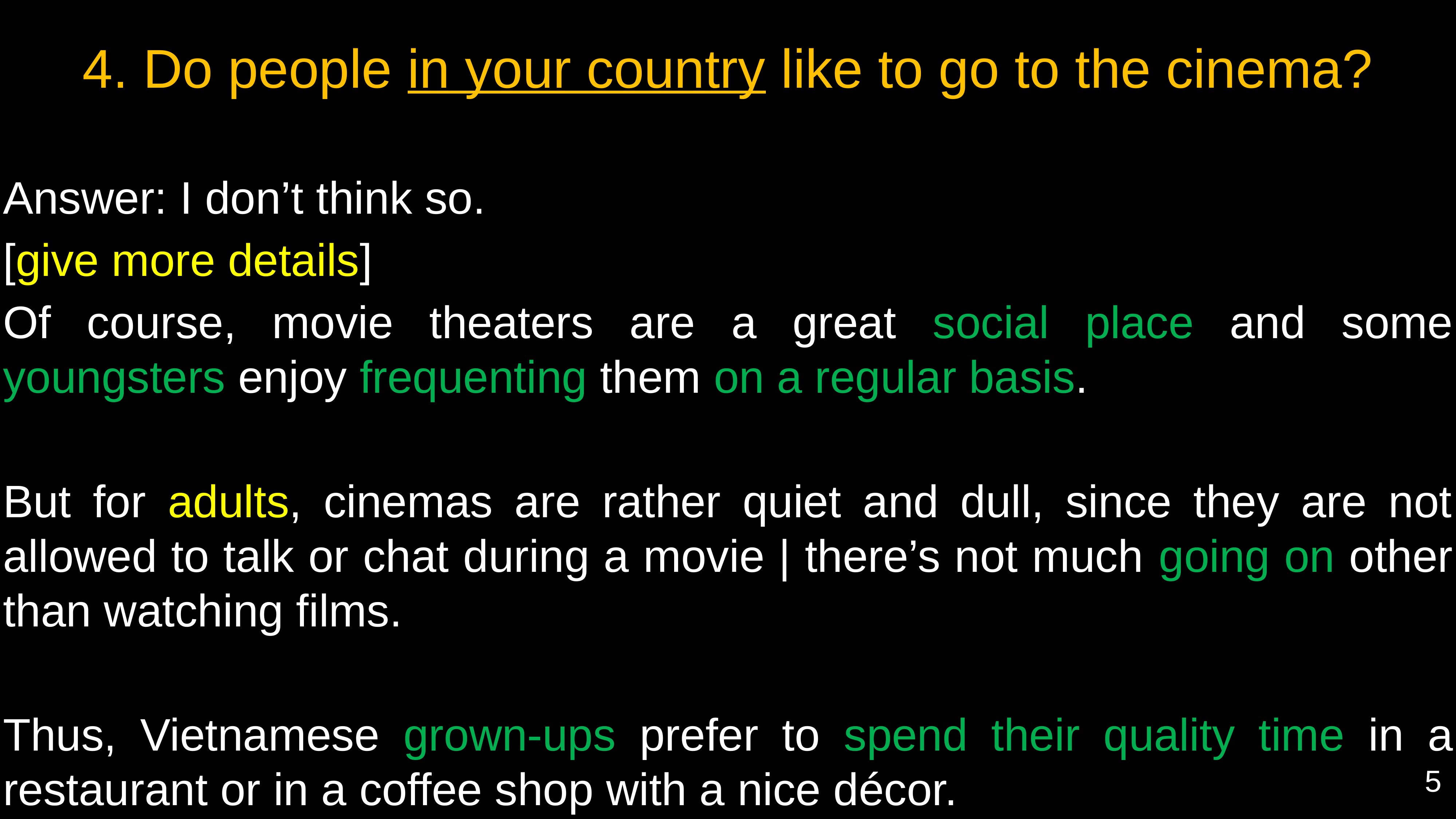

4. Do people in your country like to go to the cinema?

Answer: I don’t think so.
[give more details]
Of course, movie theaters are a great social place and some youngsters enjoy frequenting them on a regular basis.

But for adults, cinemas are rather quiet and dull, since they are not allowed to talk or chat during a movie | there’s not much going on other than watching films.

Thus, Vietnamese grown-ups prefer to spend their quality time in a restaurant or in a coffee shop with a nice décor.

5